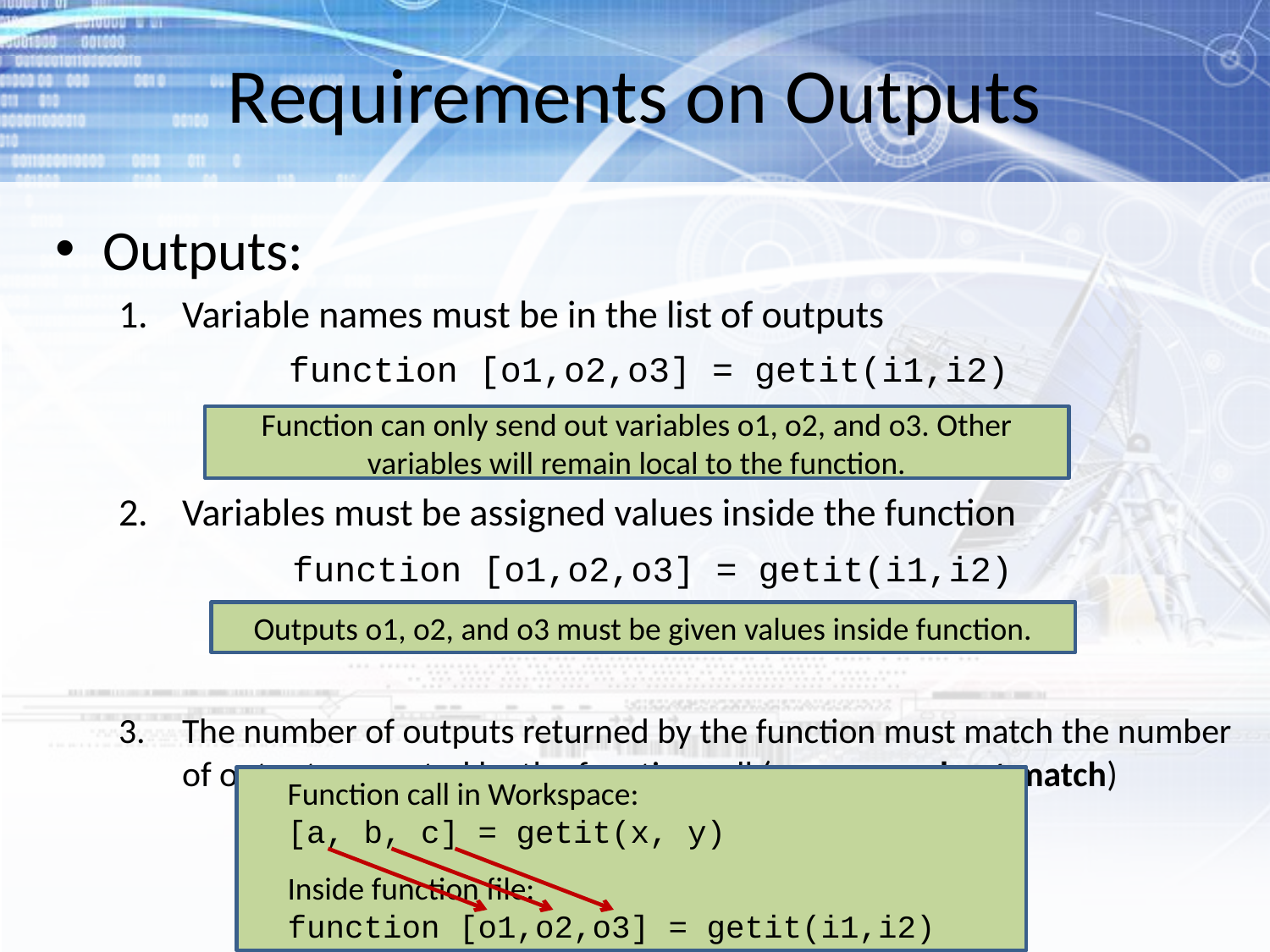

# Requirements on Outputs
Outputs:
Variable names must be in the list of outputs

Variables must be assigned values inside the function

The number of outputs returned by the function must match the number of outputs expected by the function call (names need not match)
function [o1,o2,o3] = getit(i1,i2)
Function can only send out variables o1, o2, and o3. Other variables will remain local to the function.
function [o1,o2,o3] = getit(i1,i2)
Outputs o1, o2, and o3 must be given values inside function.

Function call in Workspace:
[a, b, c] = getit(x, y)
Inside function file:
function [o1,o2,o3] = getit(i1,i2)